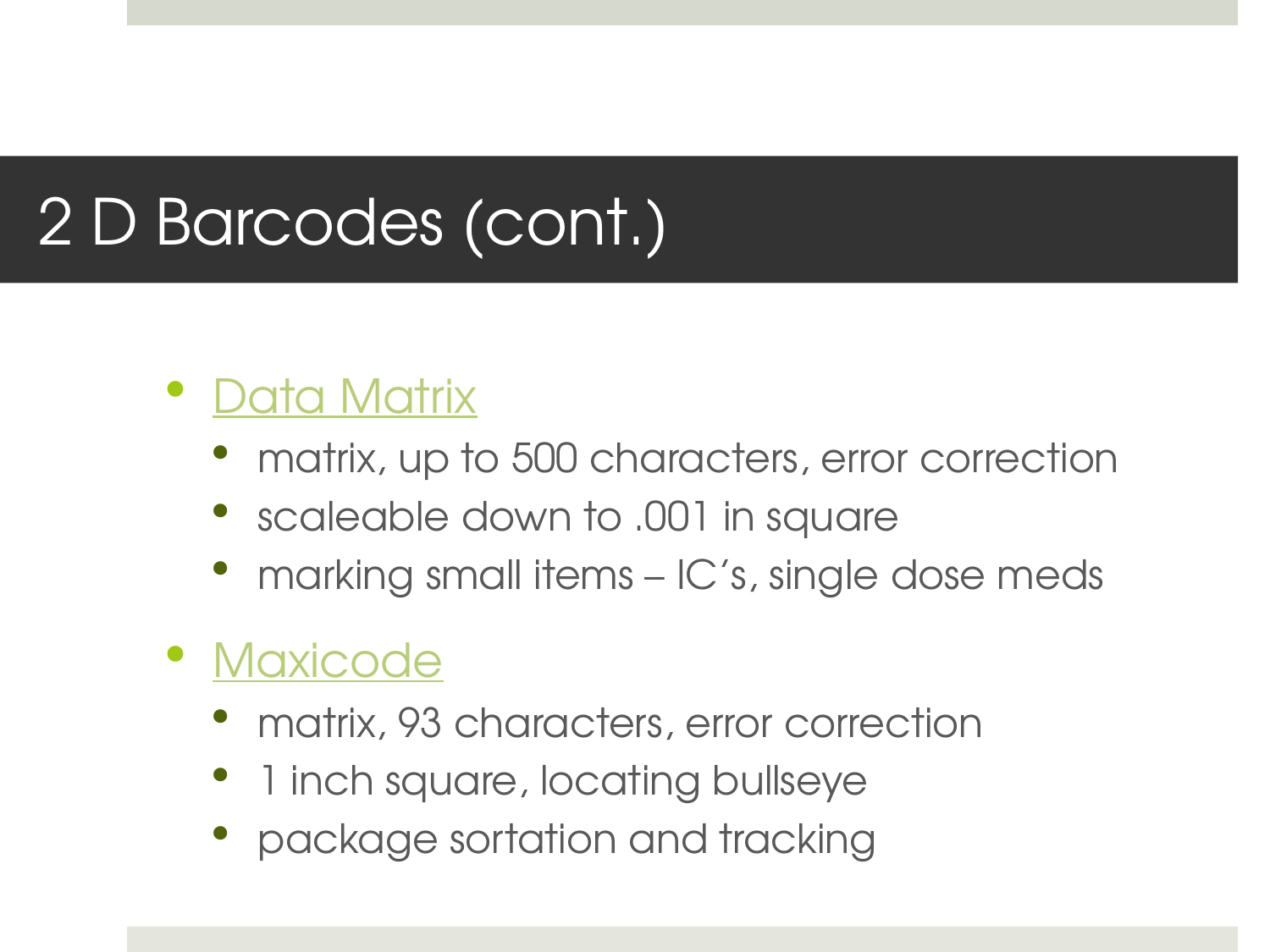

# 2 D Barcodes (cont.)
Data Matrix
matrix, up to 500 characters, error correction
scaleable down to .001 in square
marking small items – IC’s, single dose meds
Maxicode
matrix, 93 characters, error correction
1 inch square, locating bullseye
package sortation and tracking